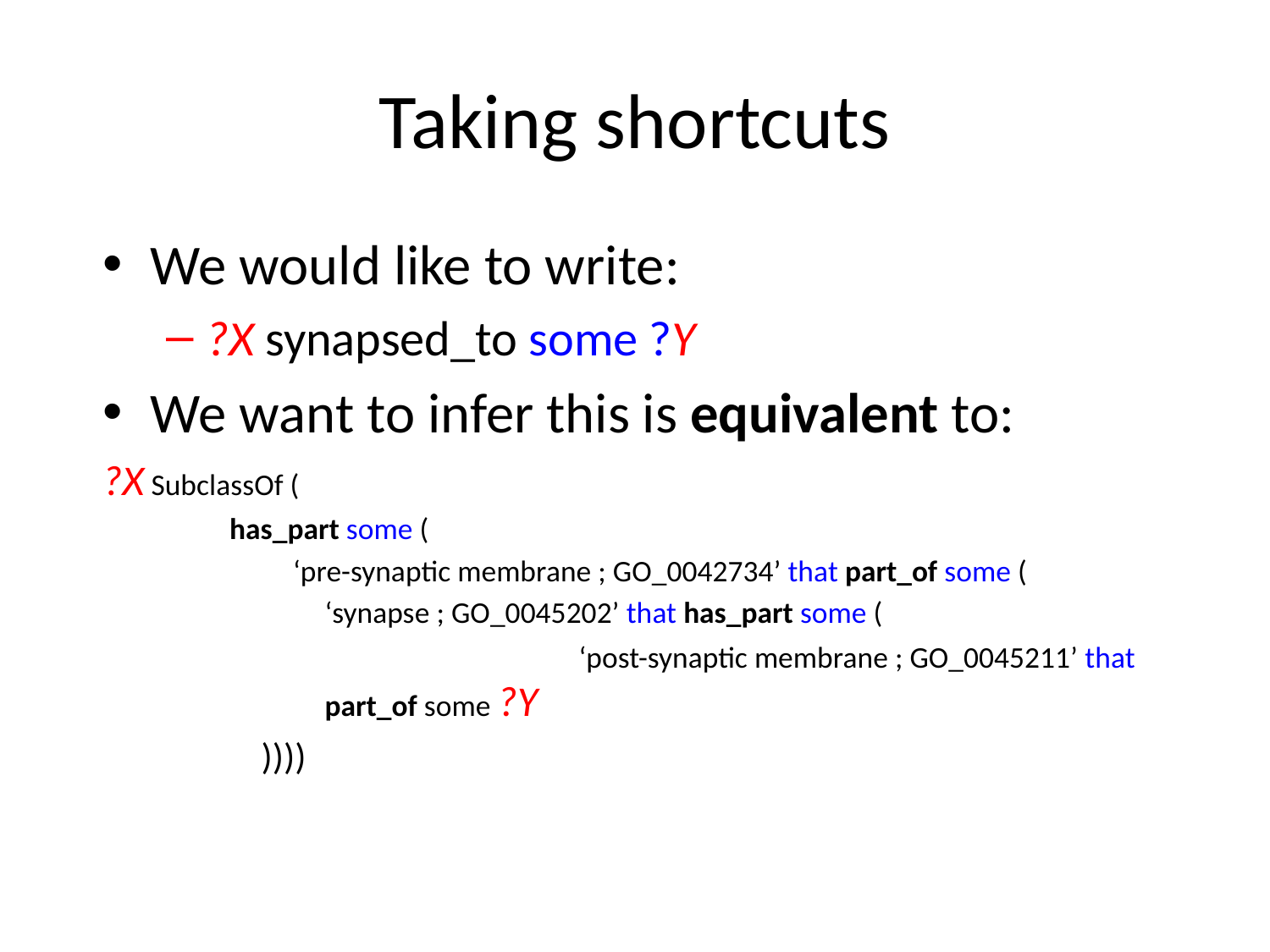

# Taking shortcuts
We would like to write:
?X synapsed_to some ?Y
We want to infer this is equivalent to:
?X SubclassOf (
has_part some (
‘pre-synaptic membrane ; GO_0042734’ that part_of some (
	‘synapse ; GO_0045202’ that has_part some (
			‘post-synaptic membrane ; GO_0045211’ that part_of some ?Y
	))))